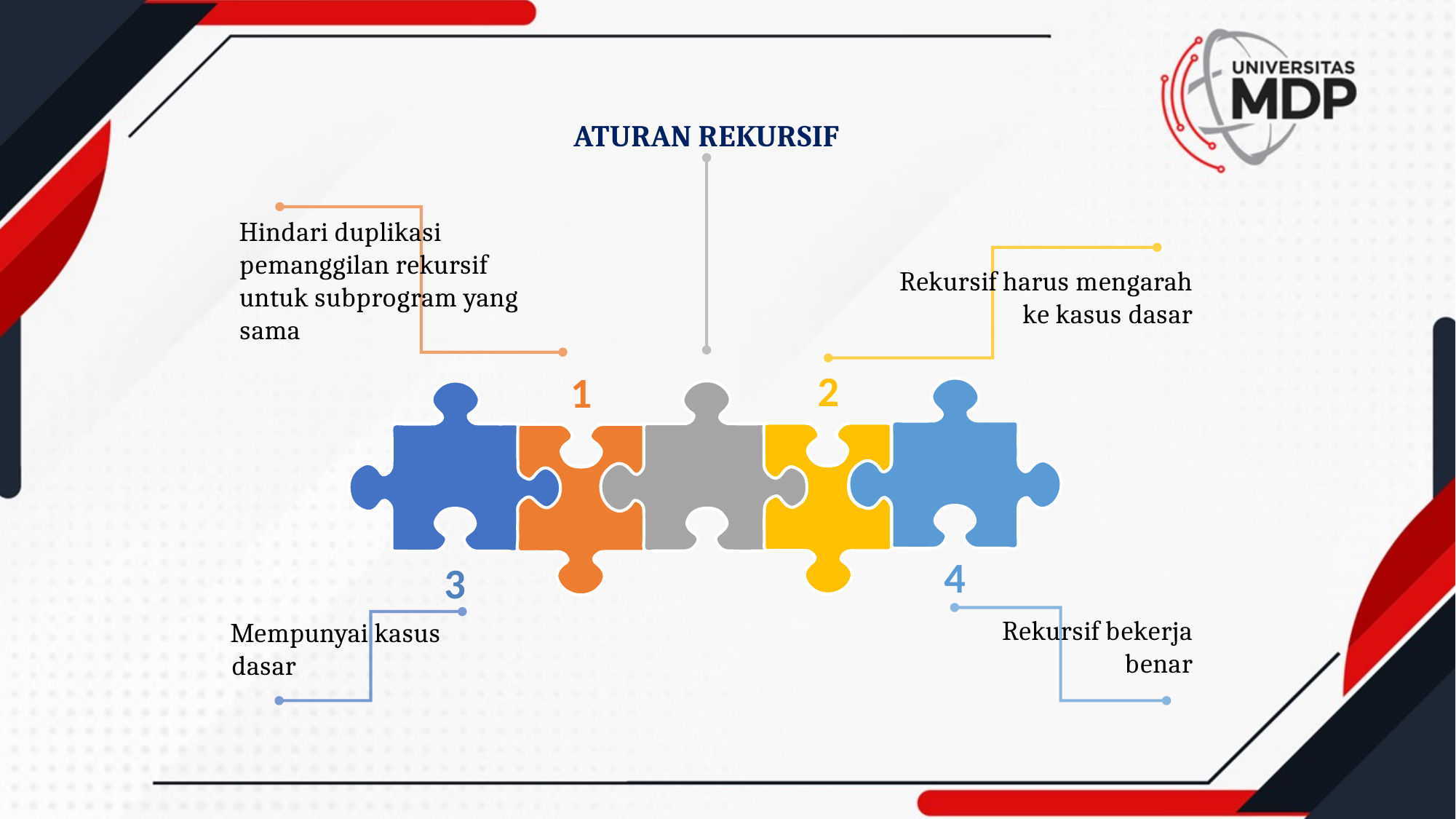

ATURAN REKURSIF
Hindari duplikasi pemanggilan rekursif untuk subprogram yang sama
Rekursif harus mengarah ke kasus dasar
2
1

4
3
Rekursif bekerja benar
Mempunyai kasus dasar